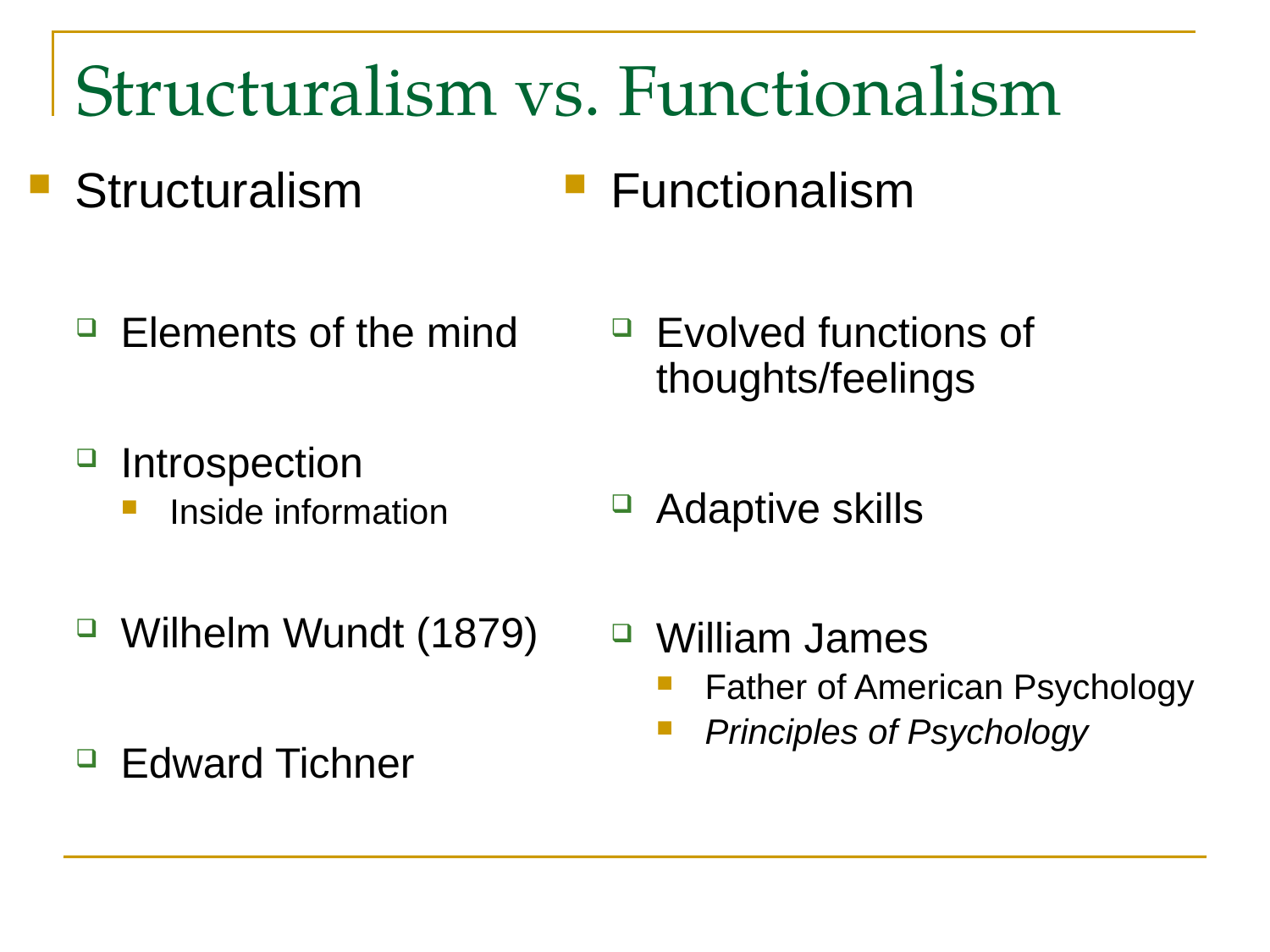

# Structuralism vs. Functionalism
Structuralism

Elements of the mind

Introspection
Inside information

Wilhelm Wundt (1879)

Edward Tichner
Functionalism

Evolved functions of thoughts/feelings

Adaptive skills

William James
Father of American Psychology
Principles of Psychology